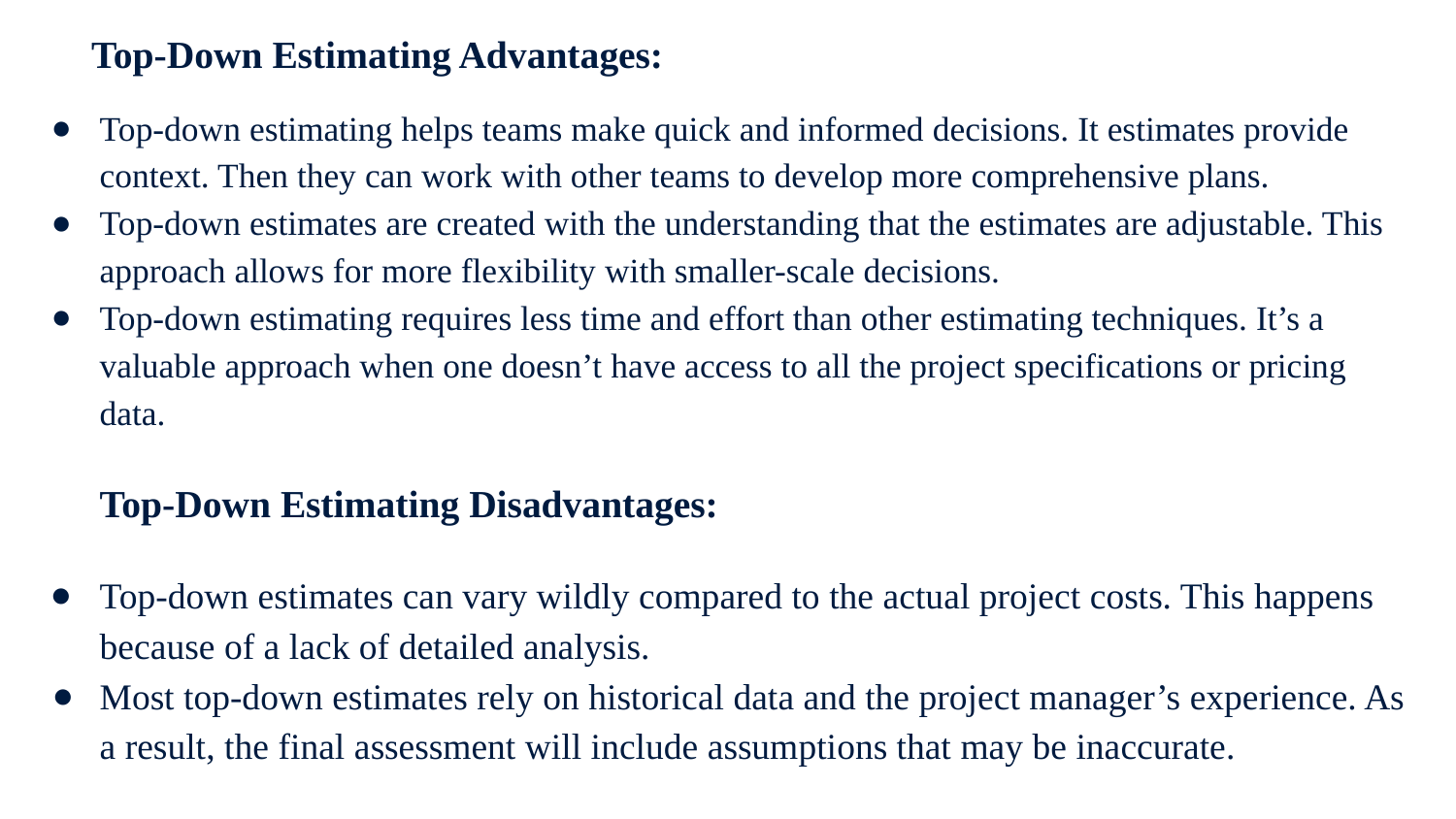

Top-Down Estimating Advantages:
Top-down estimating helps teams make quick and informed decisions. It estimates provide context. Then they can work with other teams to develop more comprehensive plans.
Top-down estimates are created with the understanding that the estimates are adjustable. This approach allows for more flexibility with smaller-scale decisions.
Top-down estimating requires less time and effort than other estimating techniques. It’s a valuable approach when one doesn’t have access to all the project specifications or pricing data.
Top-Down Estimating Disadvantages:
Top-down estimates can vary wildly compared to the actual project costs. This happens because of a lack of detailed analysis.
Most top-down estimates rely on historical data and the project manager’s experience. As a result, the final assessment will include assumptions that may be inaccurate.